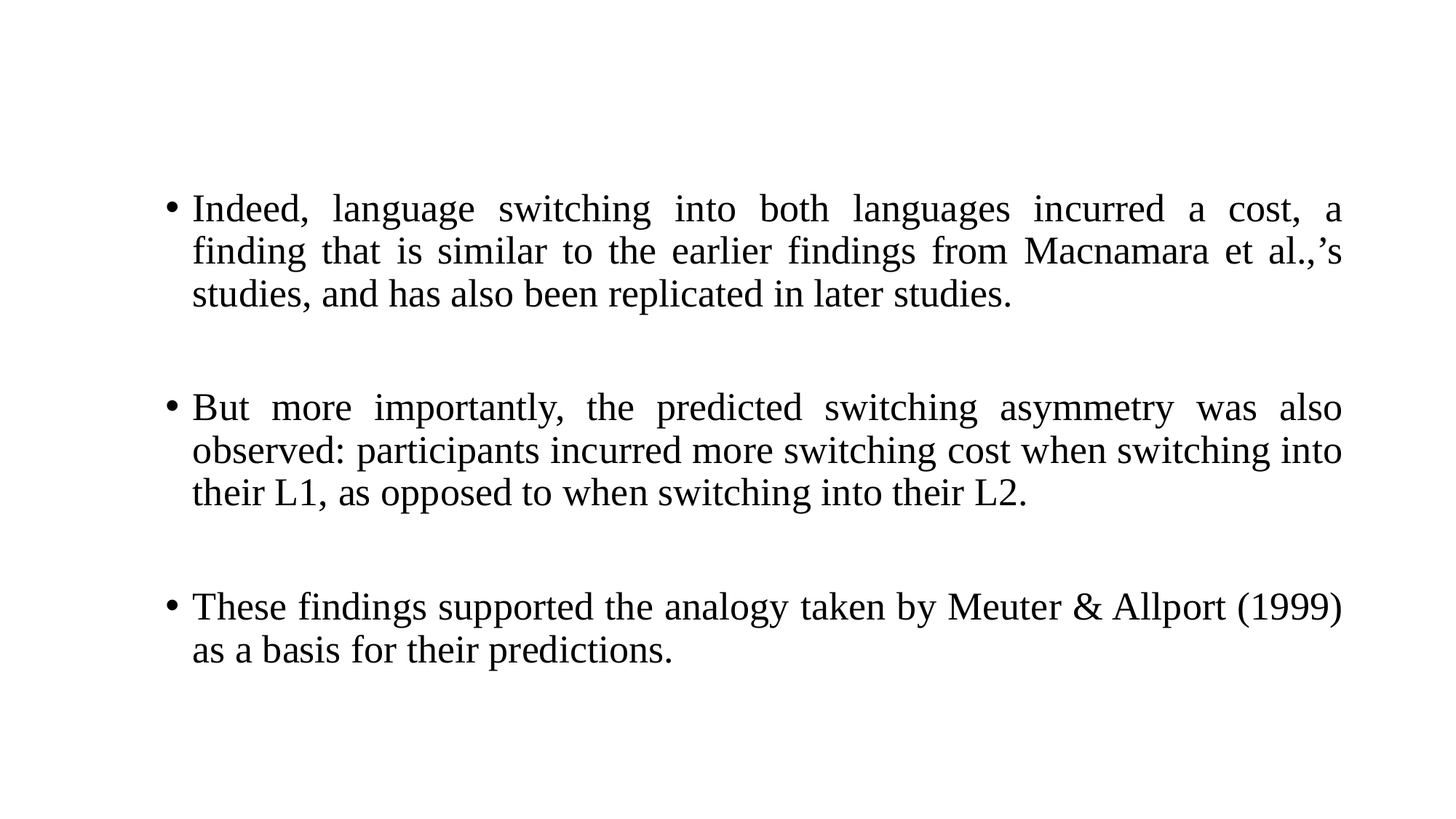

Indeed, language switching into both languages incurred a cost, a finding that is similar to the earlier findings from Macnamara et al.,’s studies, and has also been replicated in later studies.

But more importantly, the predicted switching asymmetry was also observed: participants incurred more switching cost when switching into their L1, as opposed to when switching into their L2.

These findings supported the analogy taken by Meuter & Allport (1999) as a basis for their predictions.